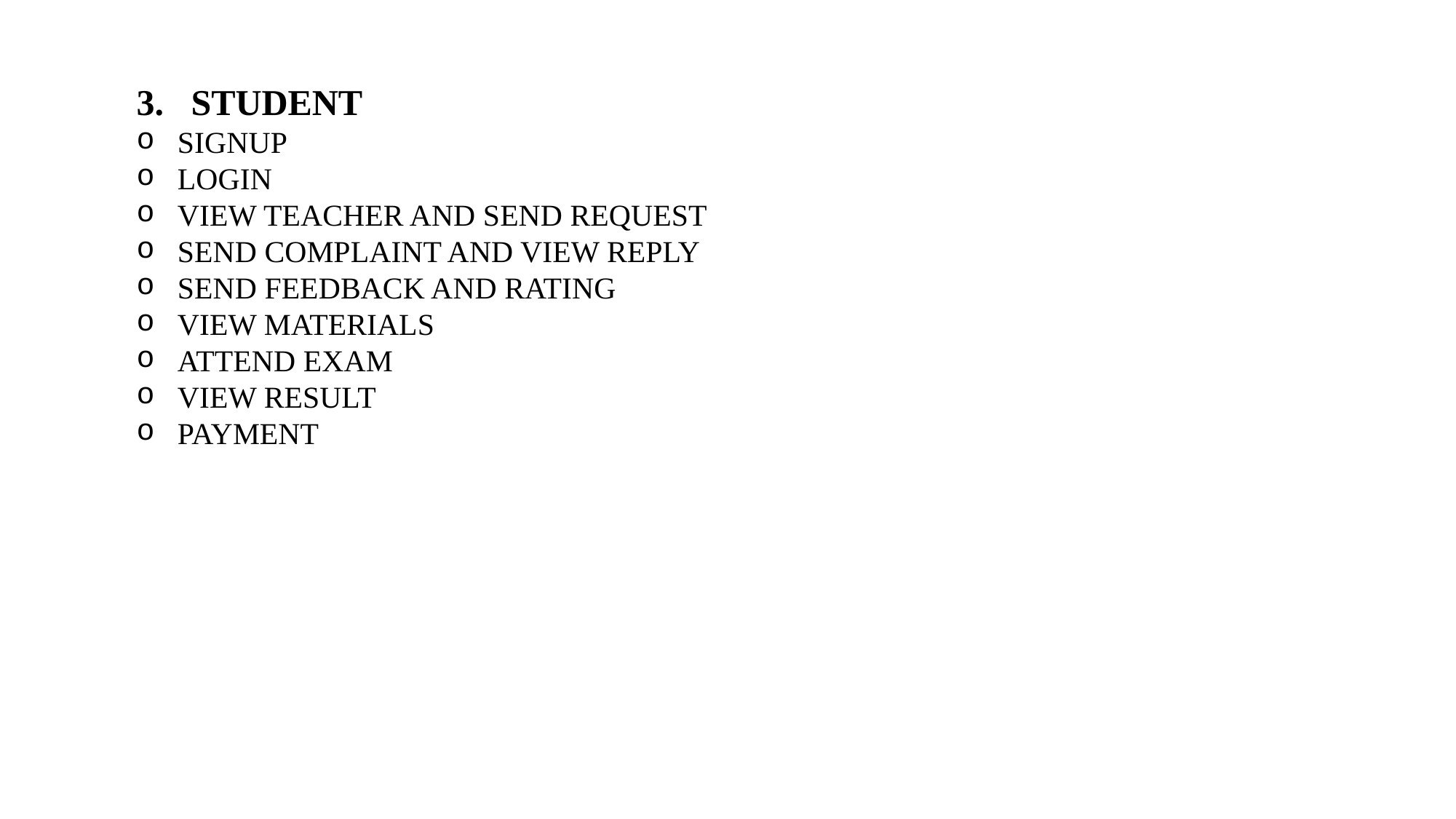

STUDENT
SIGNUP
LOGIN
VIEW TEACHER AND SEND REQUEST
SEND COMPLAINT AND VIEW REPLY
SEND FEEDBACK AND RATING
VIEW MATERIALS
ATTEND EXAM
VIEW RESULT
PAYMENT